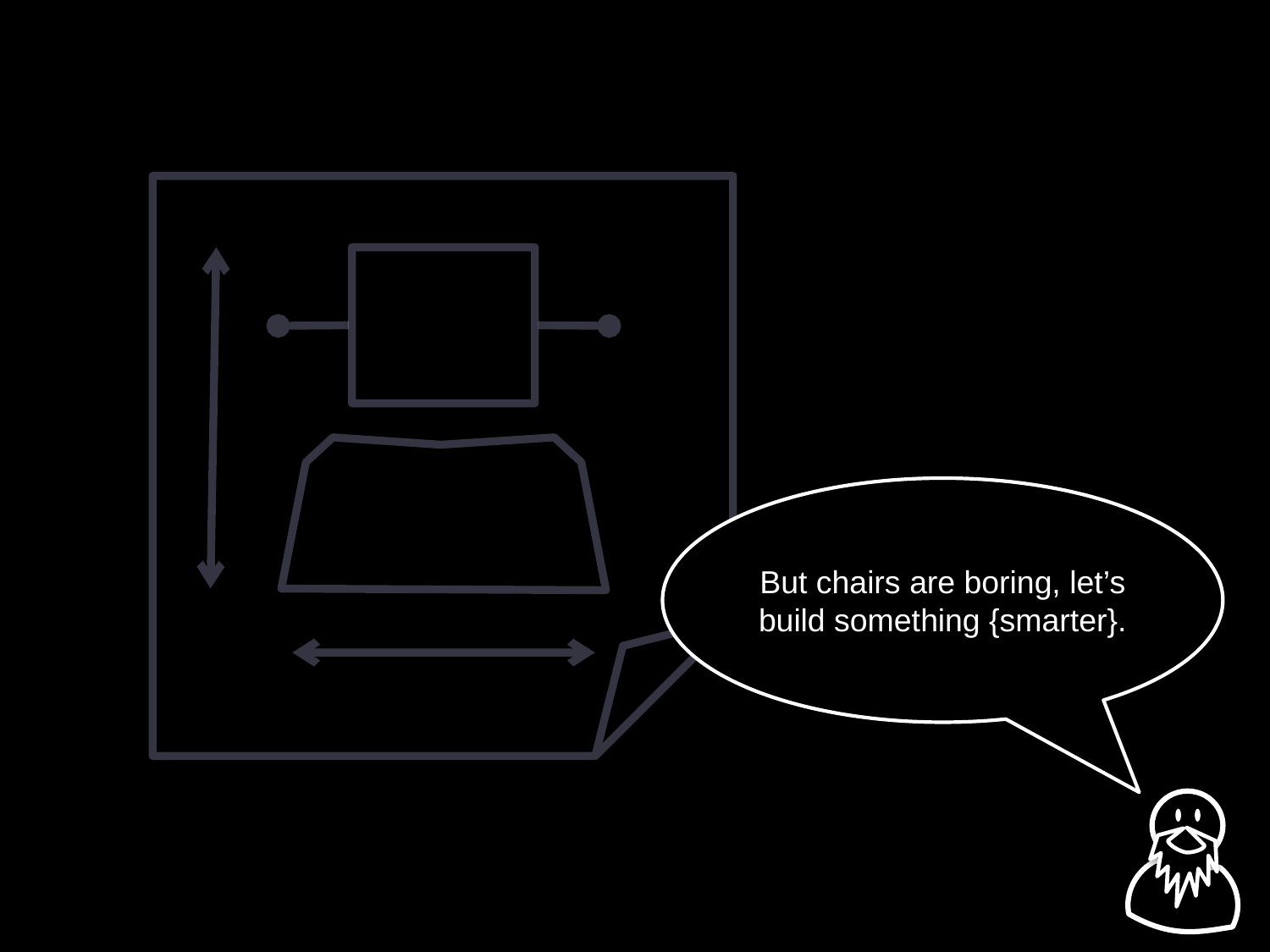

But chairs are boring, let’s build something {smarter}.